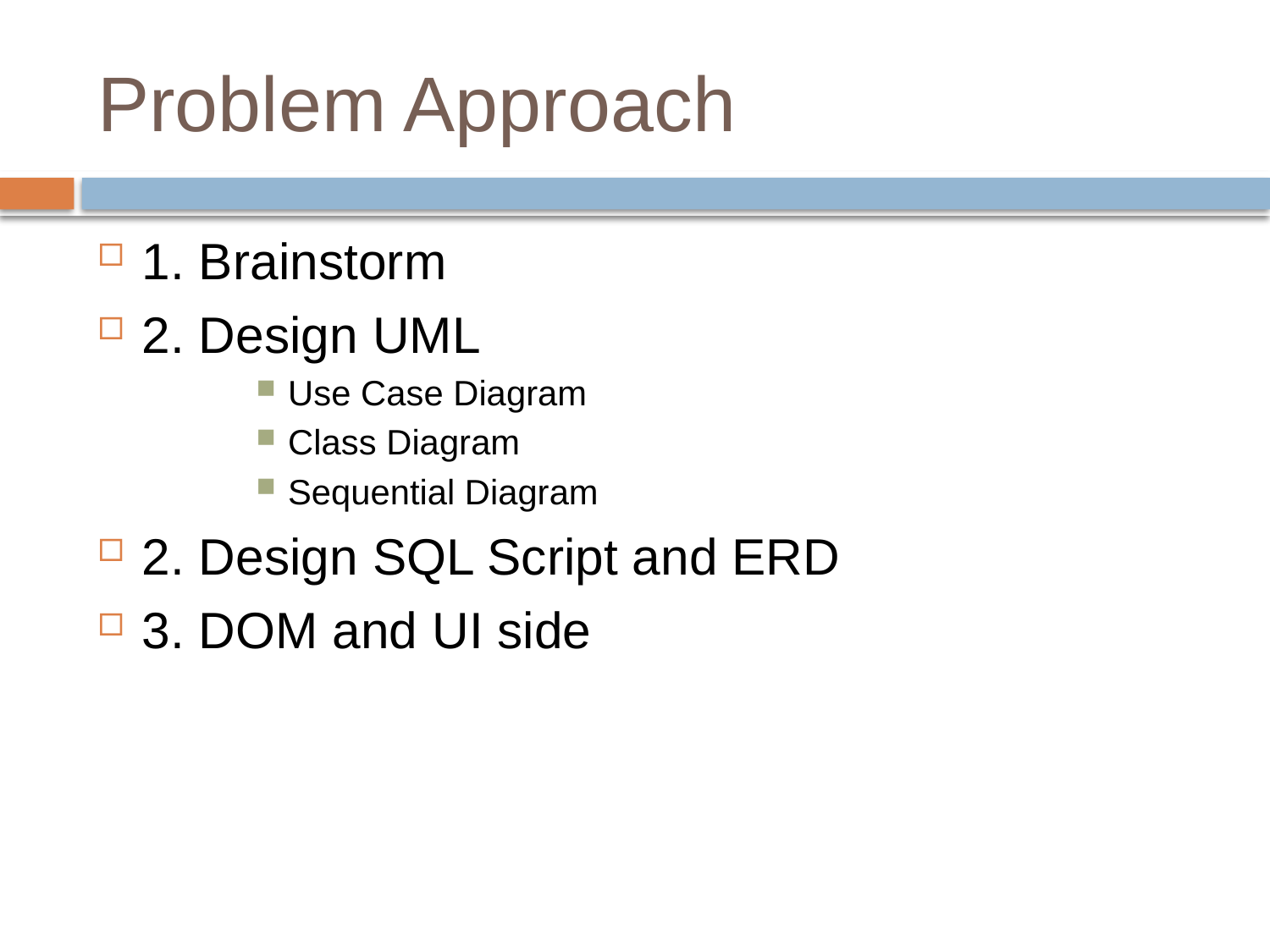

# Problem Approach
1. Brainstorm
2. Design UML
Use Case Diagram
Class Diagram
Sequential Diagram
2. Design SQL Script and ERD
3. DOM and UI side